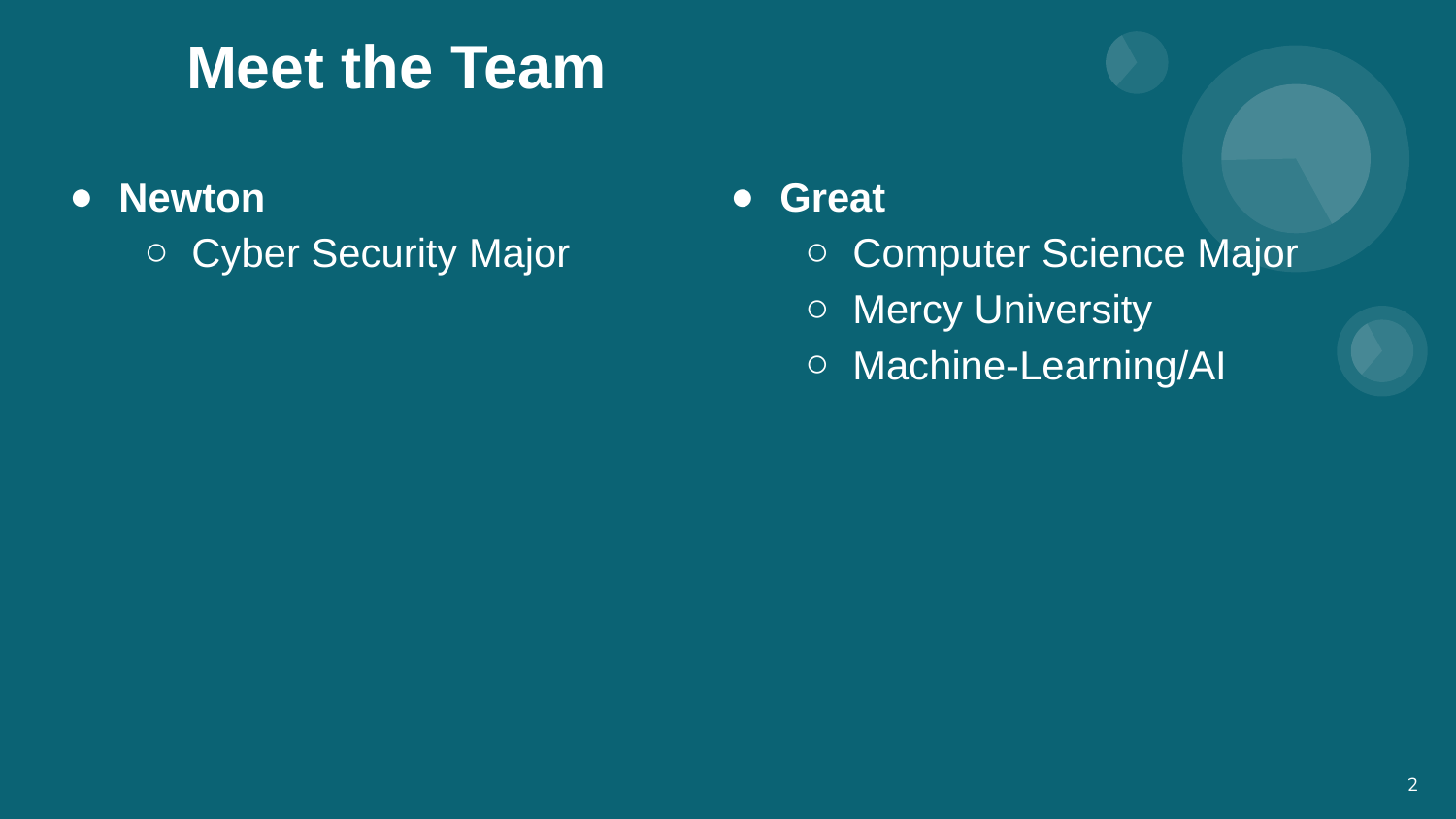

# Meet the Team
Newton
Cyber Security Major
Great
Computer Science Major
Mercy University
Machine-Learning/AI
2